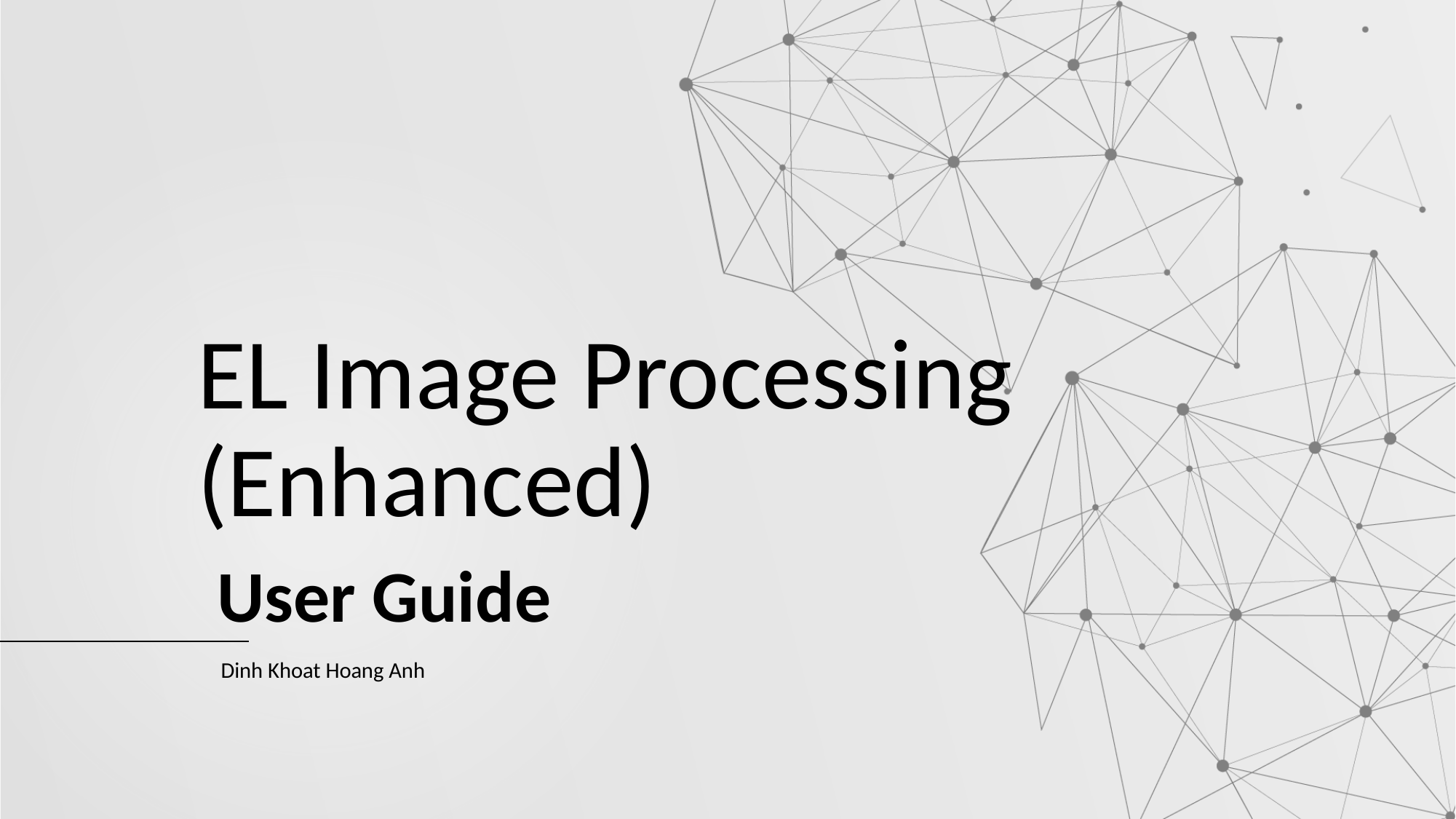

EL Image Processing (Enhanced)
# User Guide
Dinh Khoat Hoang Anh